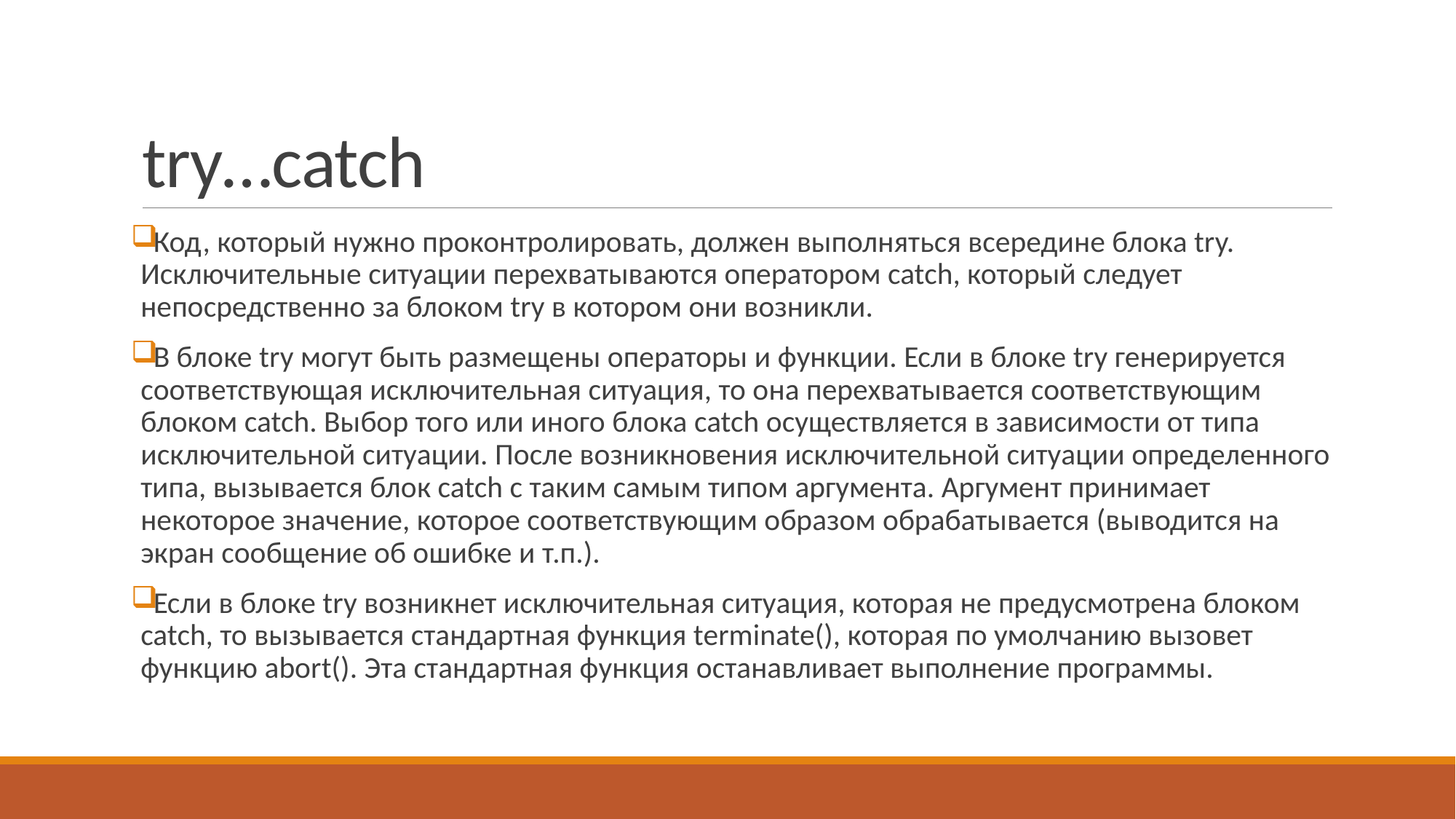

# try…catch
Код, который нужно проконтролировать, должен выполняться всередине блока try. Исключительные ситуации перехватываются оператором catch, который следует непосредственно за блоком try в котором они возникли.
В блоке try могут быть размещены операторы и функции. Если в блоке try генерируется соответствующая исключительная ситуация, то она перехватывается соответствующим блоком catch. Выбор того или иного блока catch осуществляется в зависимости от типа исключительной ситуации. После возникновения исключительной ситуации определенного типа, вызывается блок catch с таким самым типом аргумента. Аргумент принимает некоторое значение, которое соответствующим образом обрабатывается (выводится на экран сообщение об ошибке и т.п.).
Если в блоке try возникнет исключительная ситуация, которая не предусмотрена блоком catch, то вызывается стандартная функция terminate(), которая по умолчанию вызовет функцию abort(). Эта стандартная функция останавливает выполнение программы.